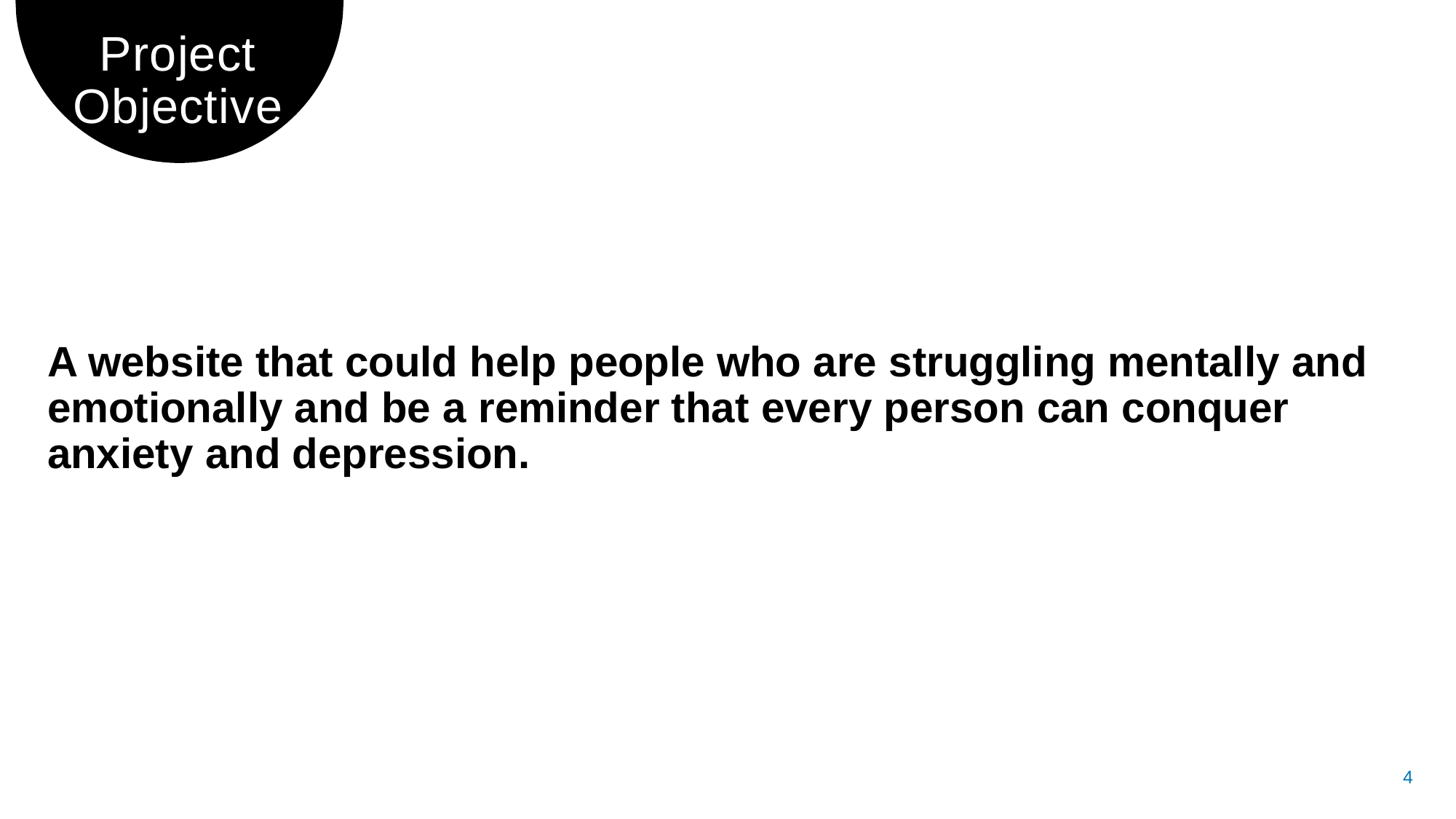

# Project Objective
A website that could help people who are struggling mentally and emotionally and be a reminder that every person can conquer anxiety and depression.
4